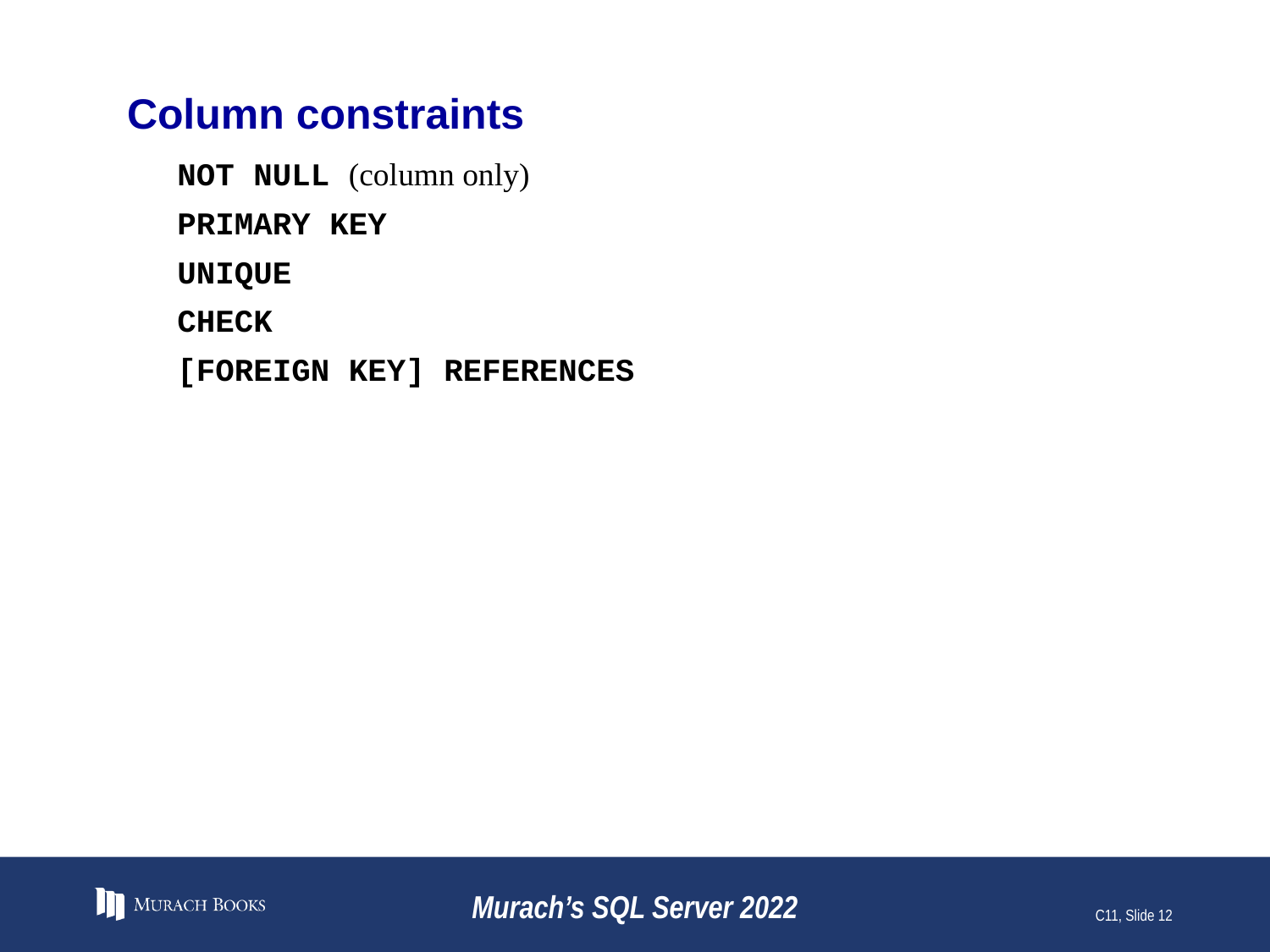

# Column constraints
NOT NULL (column only)
PRIMARY KEY
UNIQUE
CHECK
[FOREIGN KEY] REFERENCES

Murach’s SQL Server 2022

C11, Slide 12